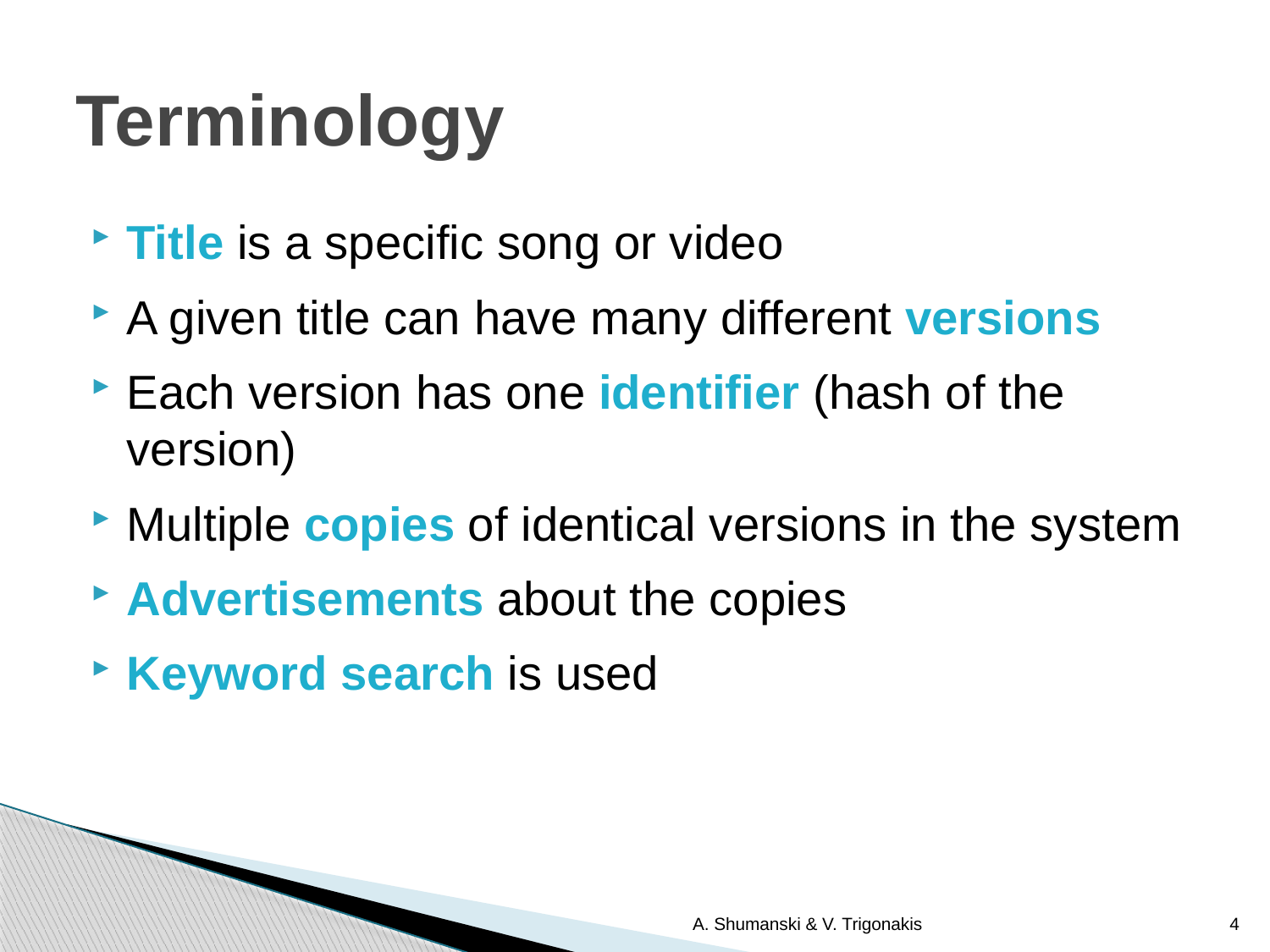

# Terminology
Title is a specific song or video
A given title can have many different versions
Each version has one identifier (hash of the version)
Multiple copies of identical versions in the system
Advertisements about the copies
Keyword search is used

A. Shumanski & V. Trigonakis
4